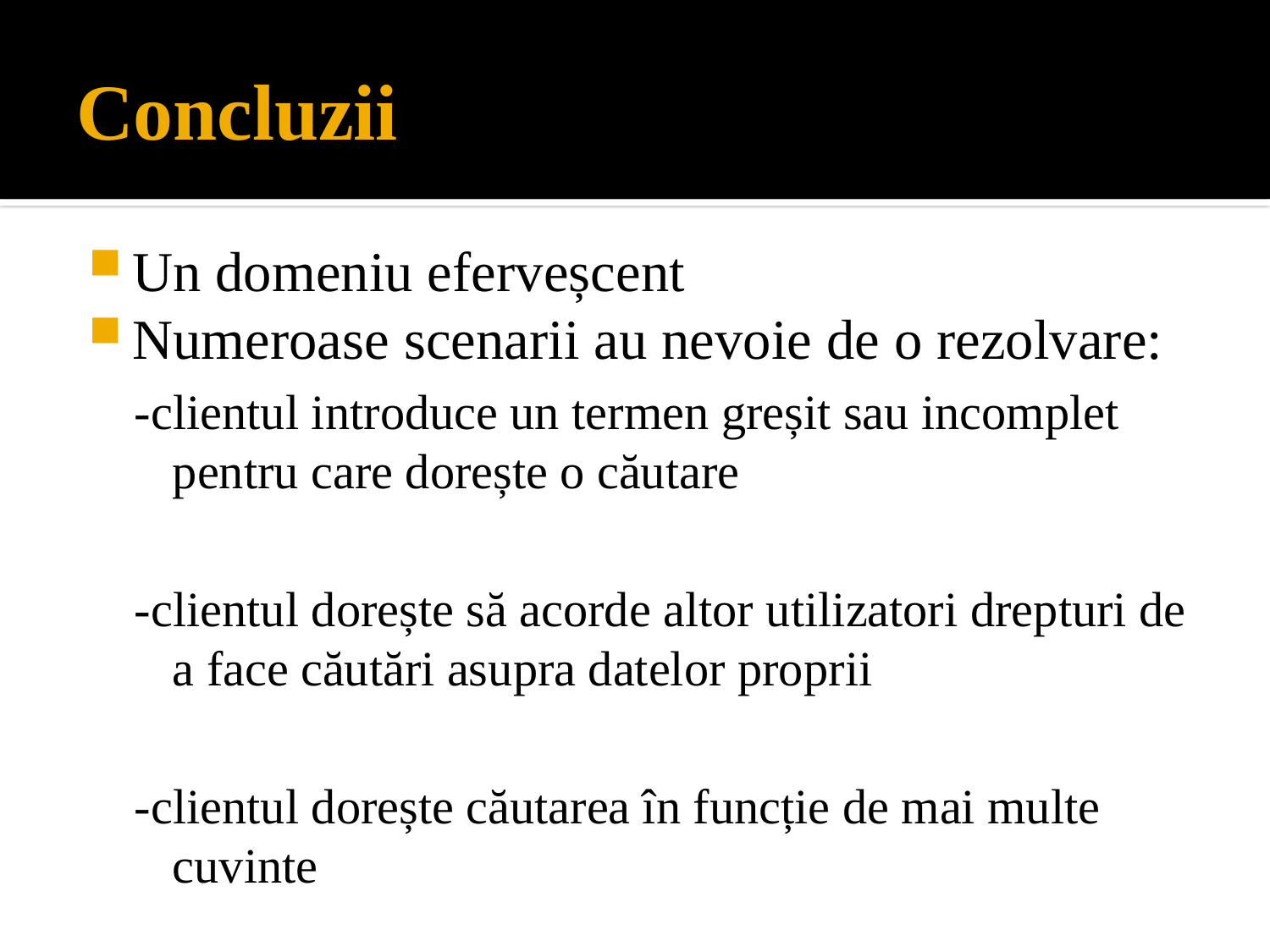

# Concluzii
Un domeniu eferveșcent
Numeroase scenarii au nevoie de o rezolvare:
-clientul introduce un termen greșit sau incomplet pentru care dorește o căutare

-clientul dorește să acorde altor utilizatori drepturi de a face căutări asupra datelor proprii

-clientul dorește căutarea în funcție de mai multe cuvinte